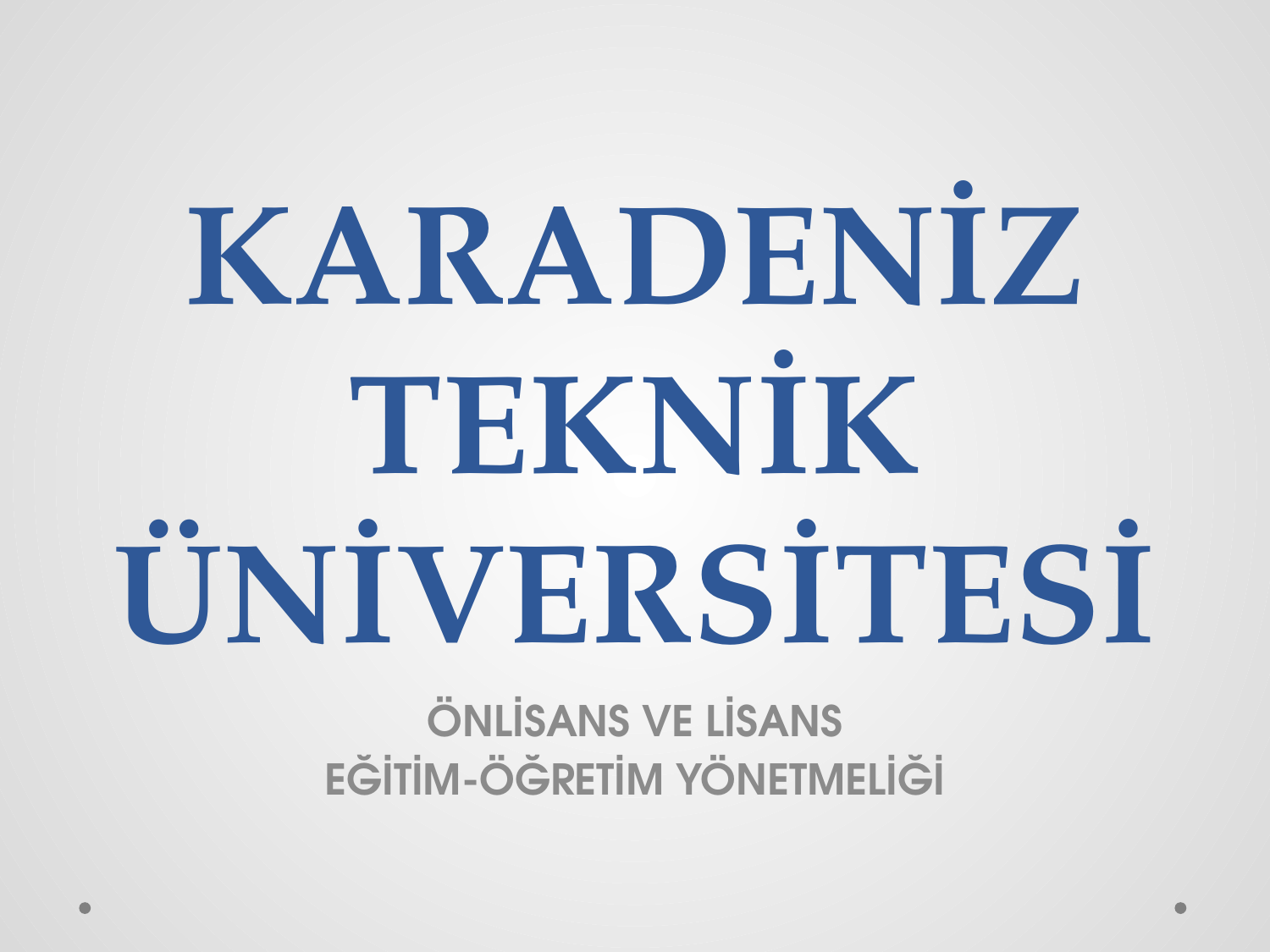

# KARADENİZ TEKNİK ÜNİVERSİTESİ
ÖNLİSANS VE LİSANS
EĞİTİM-ÖĞRETİM YÖNETMELİĞİ